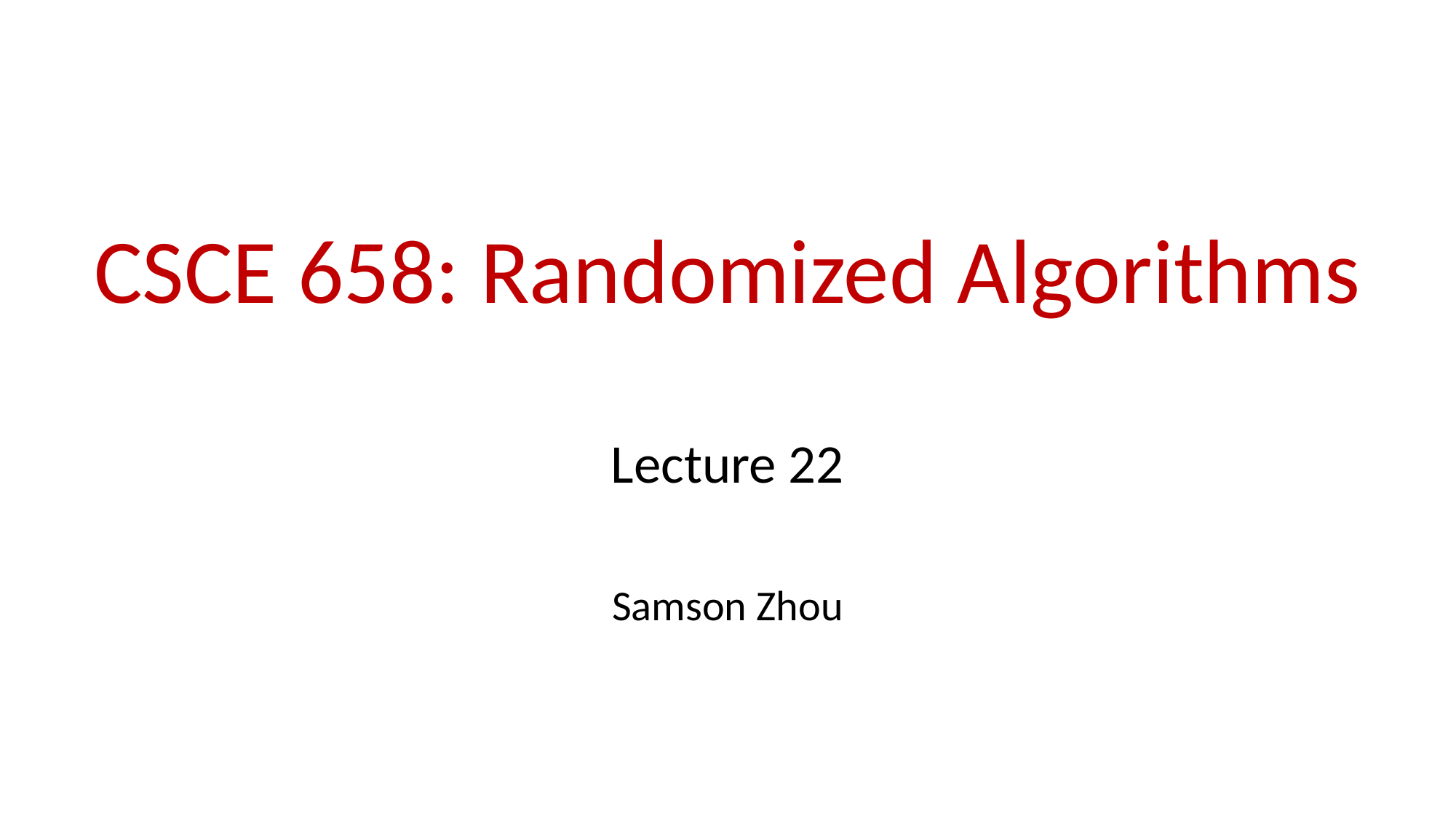

# CSCE 658: Randomized Algorithms
Lecture 22

Samson Zhou